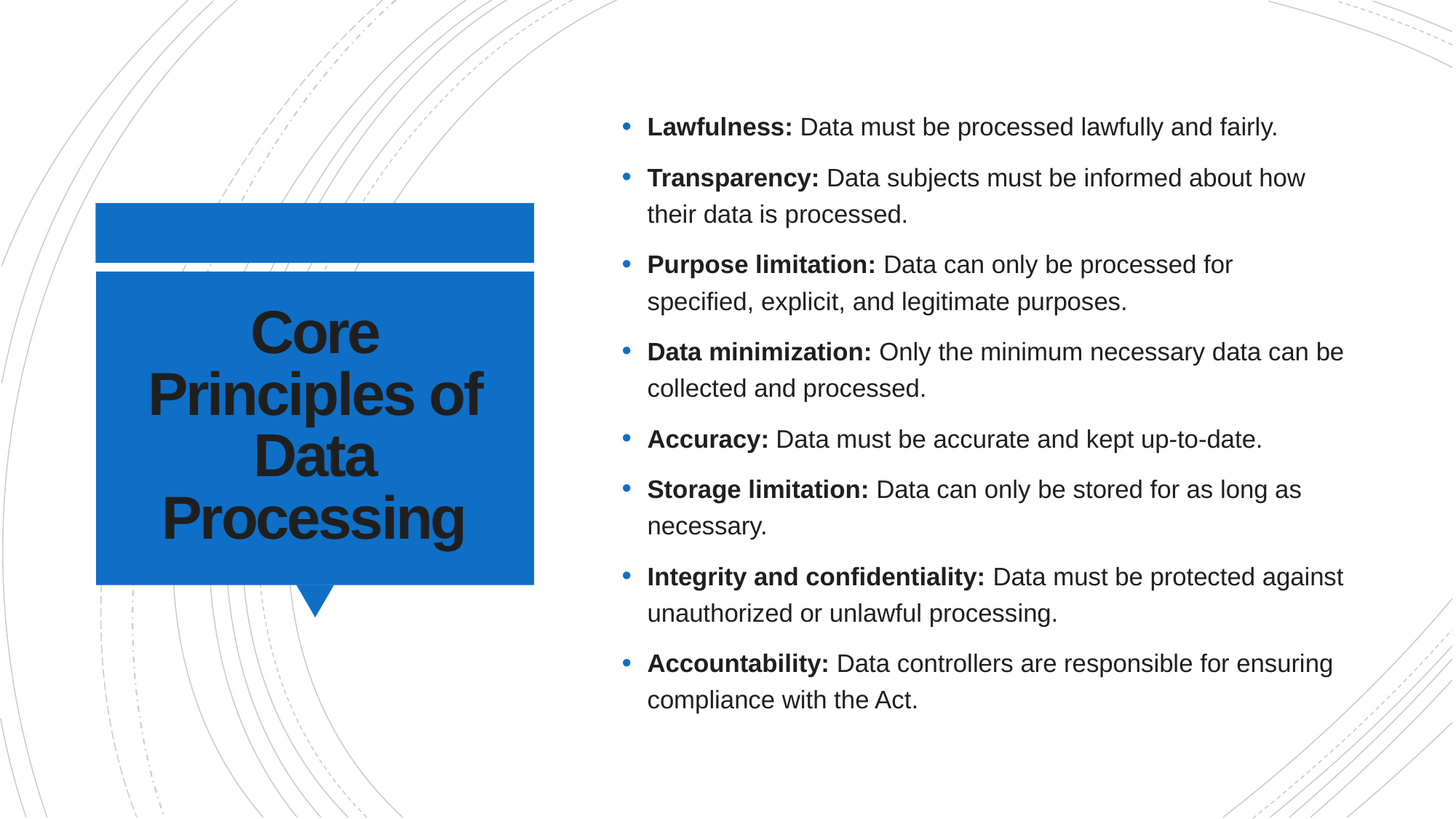

Lawfulness: Data must be processed lawfully and fairly.
Transparency: Data subjects must be informed about how their data is processed.
Purpose limitation: Data can only be processed for specified, explicit, and legitimate purposes.
Data minimization: Only the minimum necessary data can be collected and processed.
Accuracy: Data must be accurate and kept up-to-date.
Storage limitation: Data can only be stored for as long as necessary.
Integrity and confidentiality: Data must be protected against unauthorized or unlawful processing.
Accountability: Data controllers are responsible for ensuring compliance with the Act.
# Core Principles of Data Processing